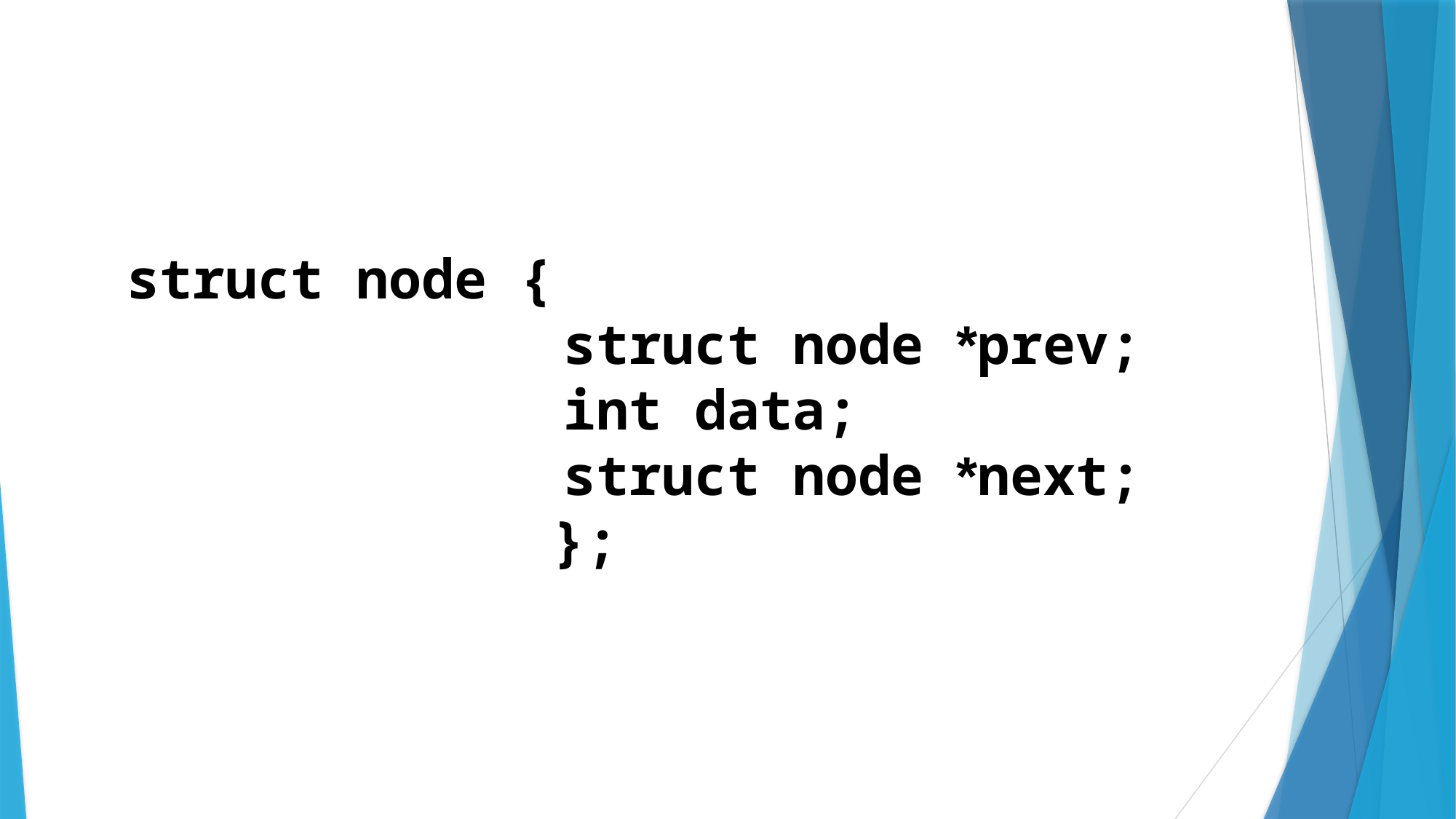

struct node {
				struct node *prev; 					int data;
				struct node *next; 		   		   };